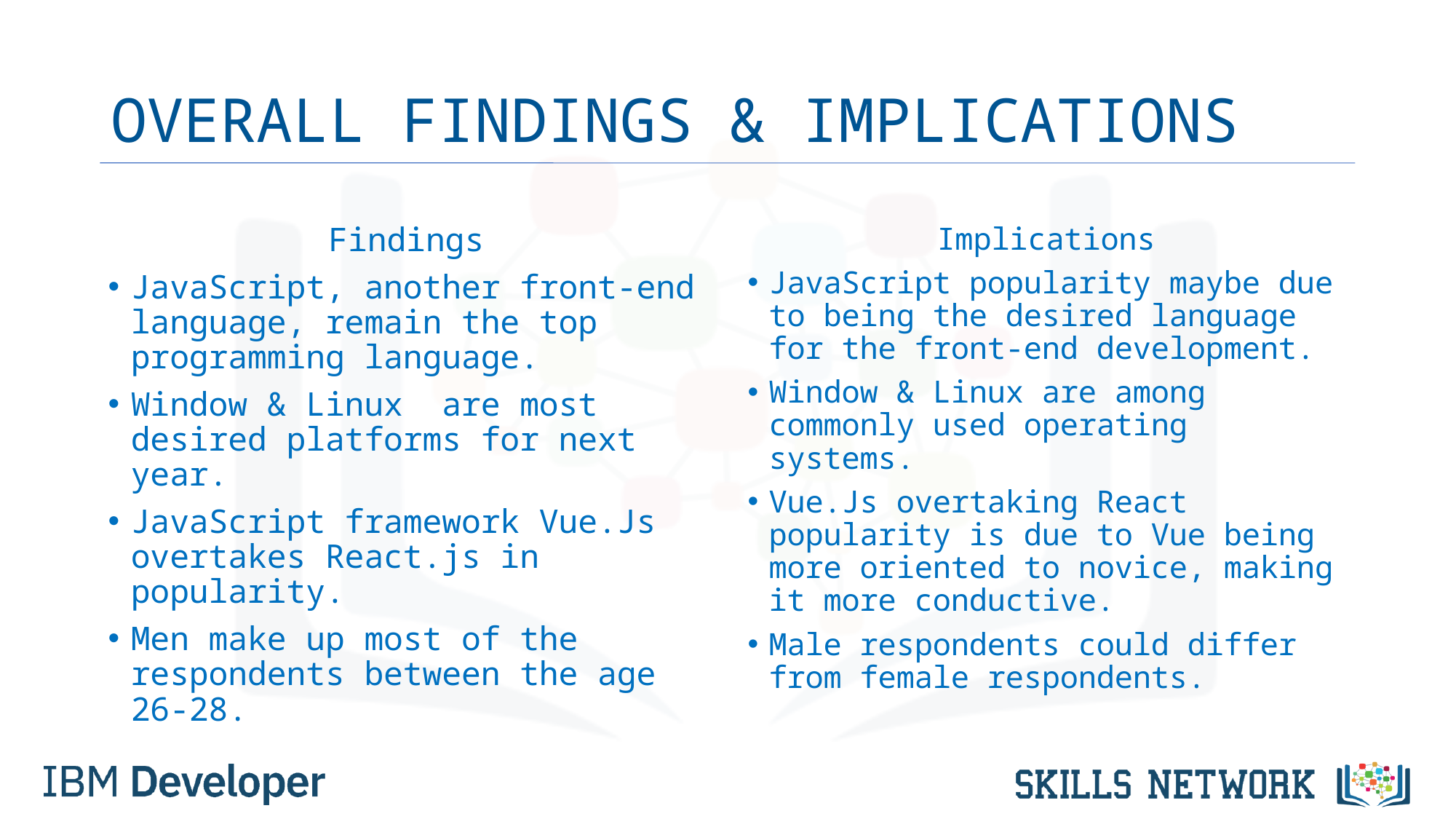

# OVERALL FINDINGS & IMPLICATIONS
Findings
JavaScript, another front-end language, remain the top programming language.
Window & Linux  are most desired platforms for next year.
JavaScript framework Vue.Js overtakes React.js in popularity.
Men make up most of the respondents between the age 26-28.

Implications
JavaScript popularity maybe due to being the desired language for the front-end development.
Window & Linux are among commonly used operating systems.
Vue.Js overtaking React popularity is due to Vue being more oriented to novice, making it more conductive.
Male respondents could differ from female respondents.